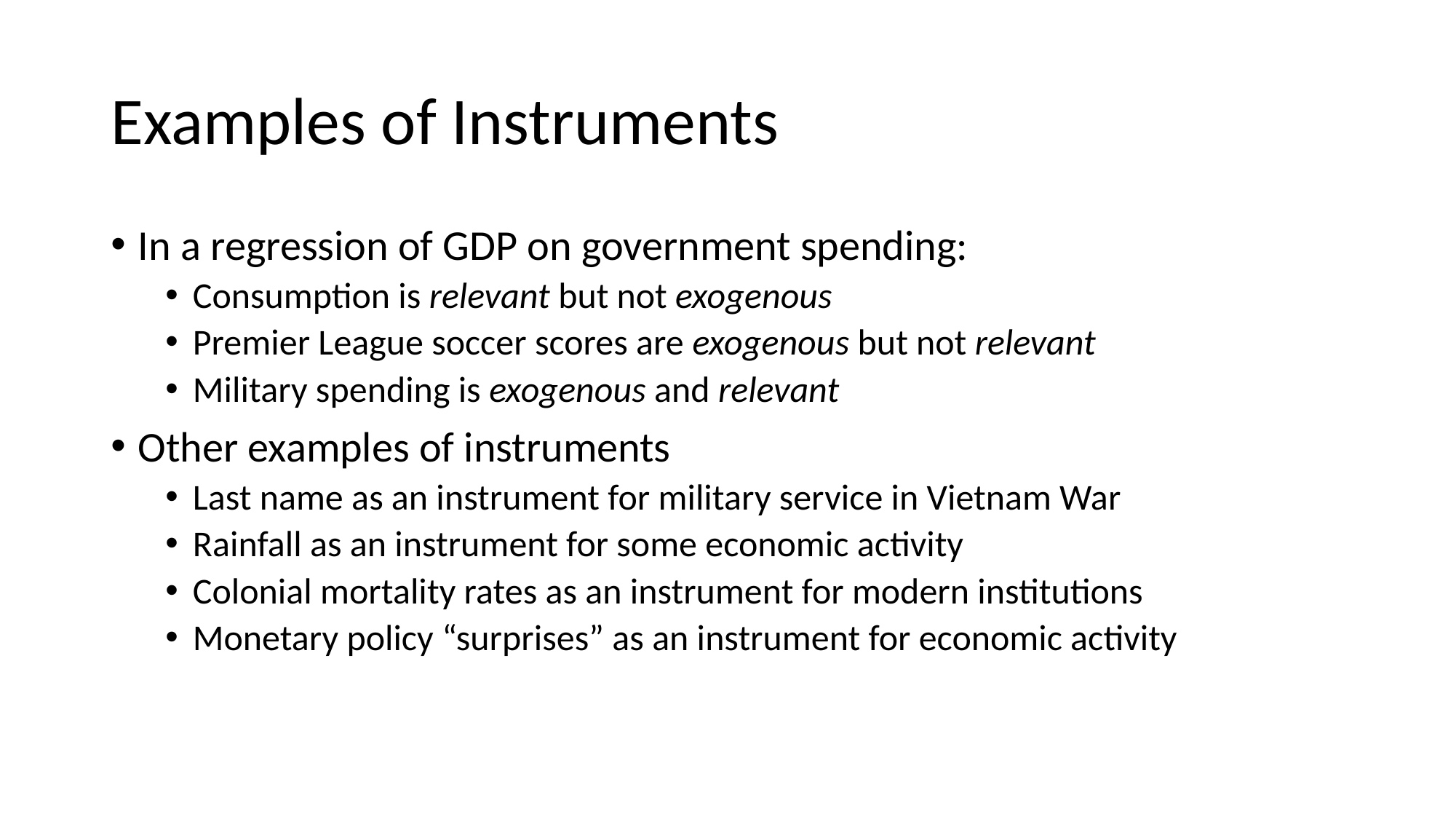

# Examples of Instruments
In a regression of GDP on government spending:
Consumption is relevant but not exogenous
Premier League soccer scores are exogenous but not relevant
Military spending is exogenous and relevant
Other examples of instruments
Last name as an instrument for military service in Vietnam War
Rainfall as an instrument for some economic activity
Colonial mortality rates as an instrument for modern institutions
Monetary policy “surprises” as an instrument for economic activity